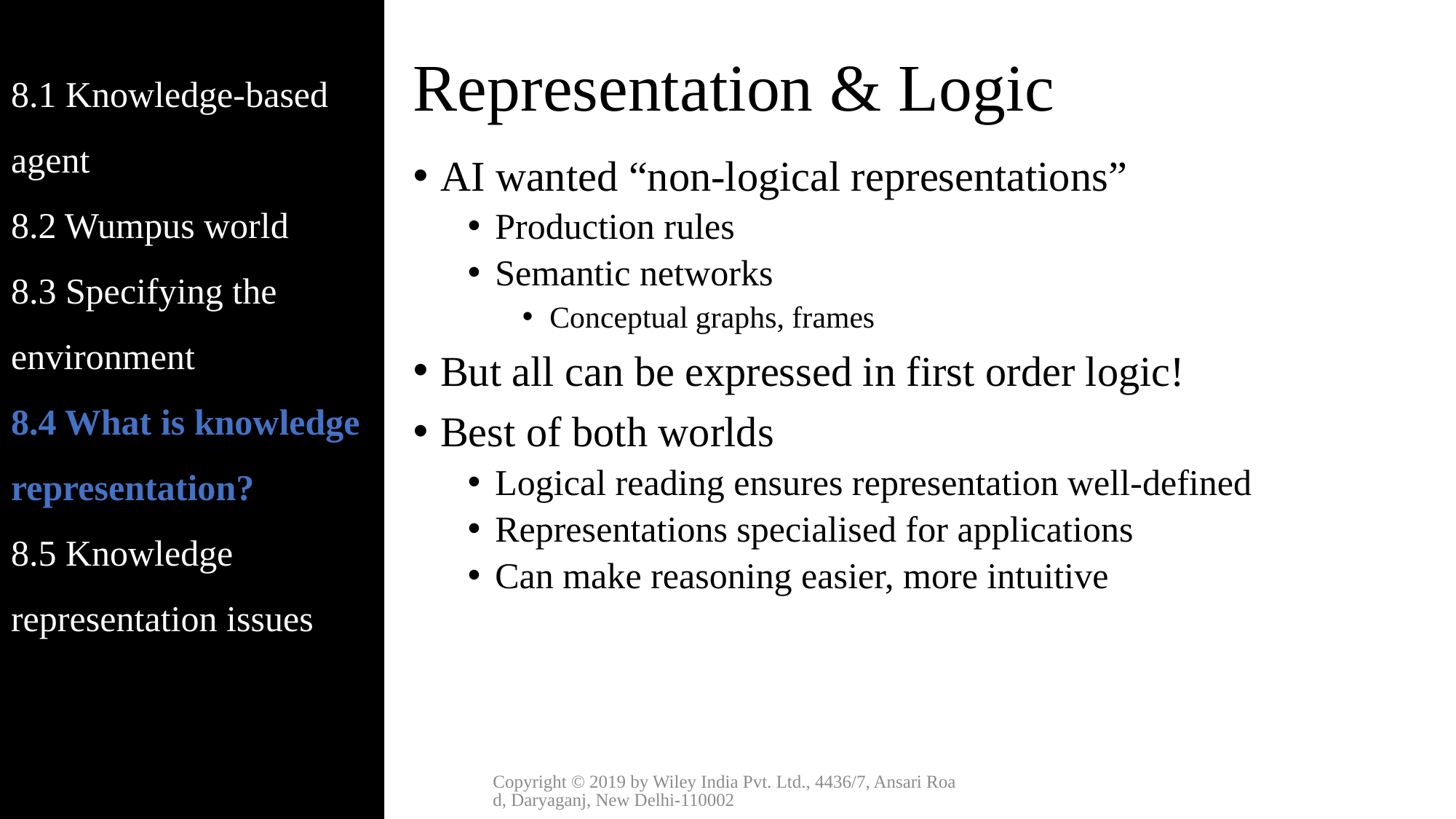

8.1 Knowledge-based agent
8.2 Wumpus world
8.3 Specifying the environment
8.4 What is knowledge representation?
8.5 Knowledge representation issues

# Representation & Logic
AI wanted “non-logical representations”
Production rules
Semantic networks
Conceptual graphs, frames
But all can be expressed in first order logic!
Best of both worlds
Logical reading ensures representation well-defined
Representations specialised for applications
Can make reasoning easier, more intuitive
Copyright © 2019 by Wiley India Pvt. Ltd., 4436/7, Ansari Road, Daryaganj, New Delhi-110002